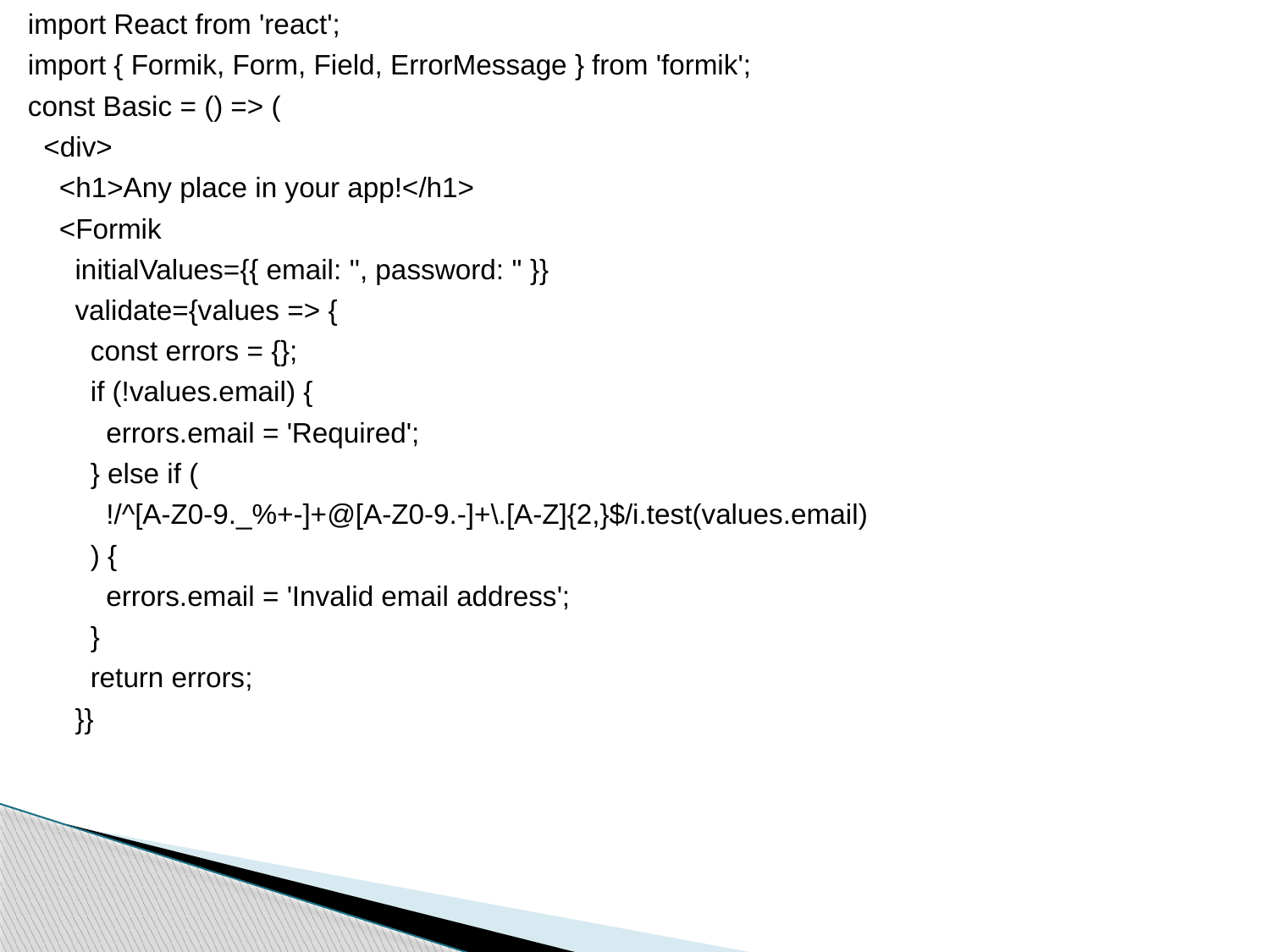

import React from 'react';
import { Formik, Form, Field, ErrorMessage } from 'formik';
const Basic = () => (
  <div>
    <h1>Any place in your app!</h1>
    <Formik
      initialValues={{ email: '', password: '' }}
      validate={values => {
        const errors = {};
        if (!values.email) {
          errors.email = 'Required';
        } else if (
          !/^[A-Z0-9._%+-]+@[A-Z0-9.-]+\.[A-Z]{2,}$/i.test(values.email)
        ) {
          errors.email = 'Invalid email address';
        }
        return errors;
      }}